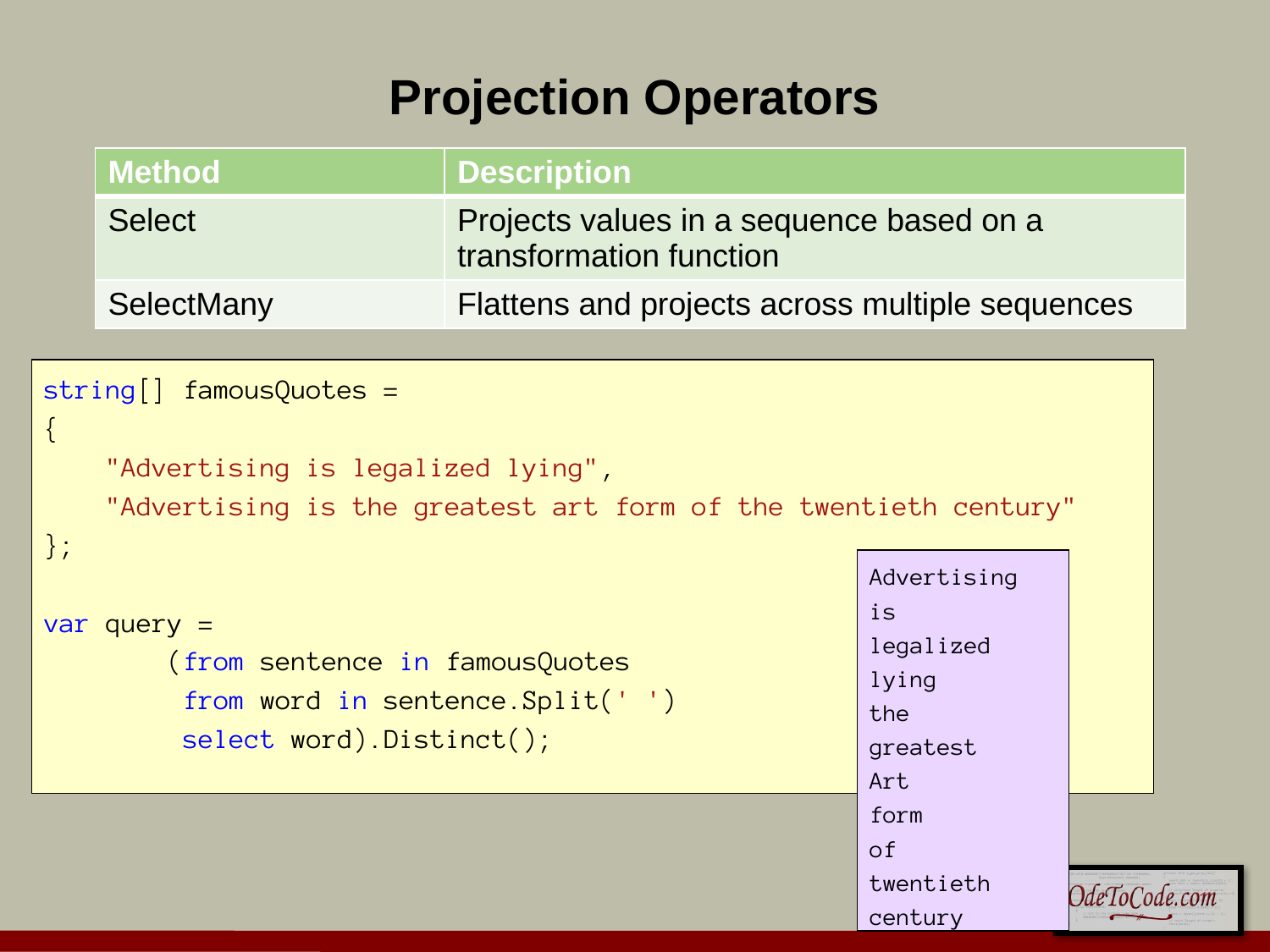

# Projection Operators
| Method | Description |
| --- | --- |
| Select | Projects values in a sequence based on a transformation function |
| SelectMany | Flattens and projects across multiple sequences |
string[] famousQuotes =
{
    "Advertising is legalized lying",
    "Advertising is the greatest art form of the twentieth century"
};

var query =
        (from sentence in famousQuotes
         from word in sentence.Split(' ')
         select word).Distinct();

Advertising
is
legalized
lying
the
greatest
Art
form
of
twentieth
century